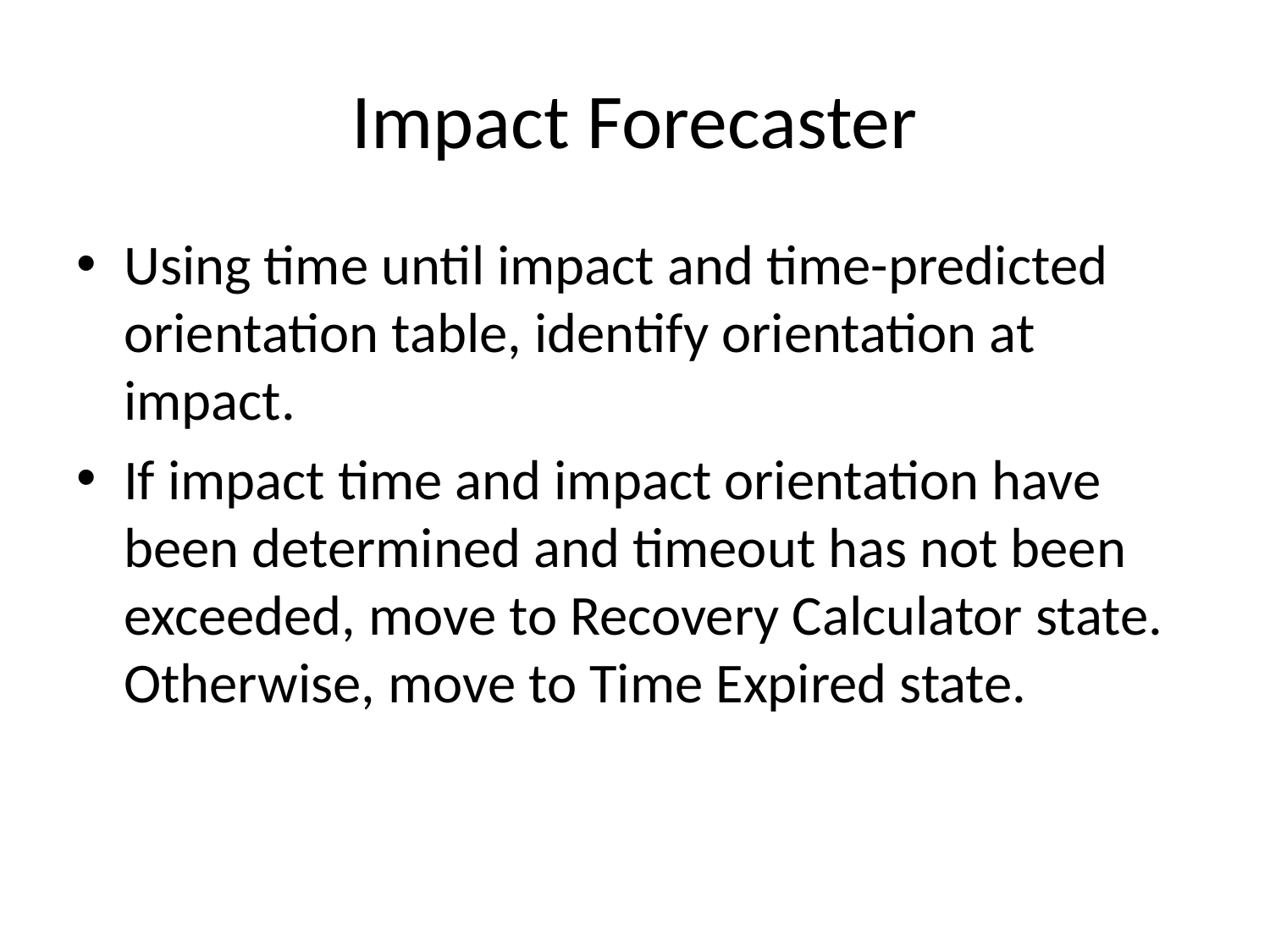

# Impact Forecaster
Using time until impact and time-predicted orientation table, identify orientation at impact.
If impact time and impact orientation have been determined and timeout has not been exceeded, move to Recovery Calculator state. Otherwise, move to Time Expired state.